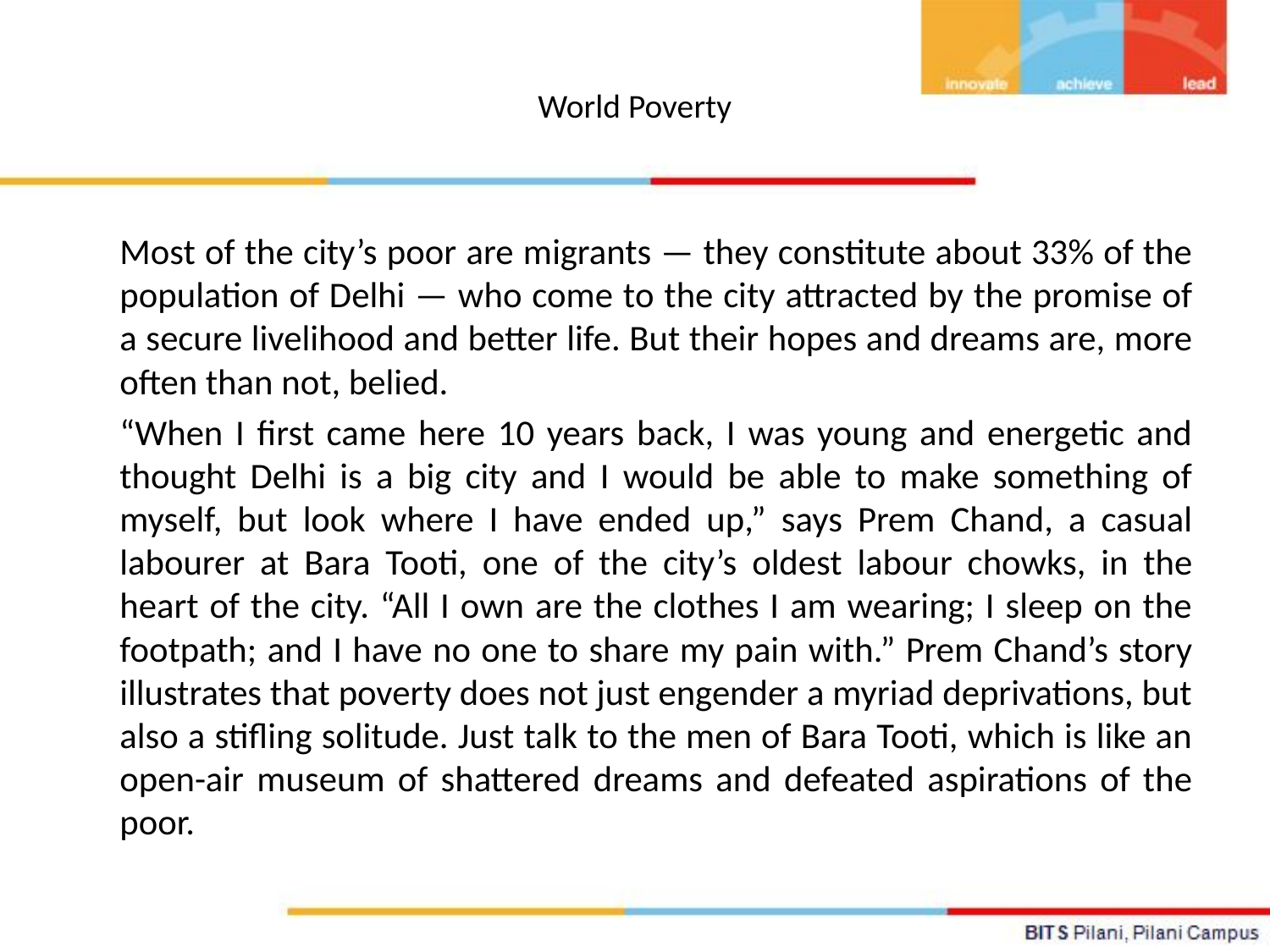

# World Poverty
	Most of the city’s poor are migrants — they constitute about 33% of the population of Delhi — who come to the city attracted by the promise of a secure livelihood and better life. But their hopes and dreams are, more often than not, belied.
	“When I first came here 10 years back, I was young and energetic and thought Delhi is a big city and I would be able to make something of myself, but look where I have ended up,” says Prem Chand, a casual labourer at Bara Tooti, one of the city’s oldest labour chowks, in the heart of the city. “All I own are the clothes I am wearing; I sleep on the footpath; and I have no one to share my pain with.” Prem Chand’s story illustrates that poverty does not just engender a myriad deprivations, but also a stifling solitude. Just talk to the men of Bara Tooti, which is like an open-air museum of shattered dreams and defeated aspirations of the poor.